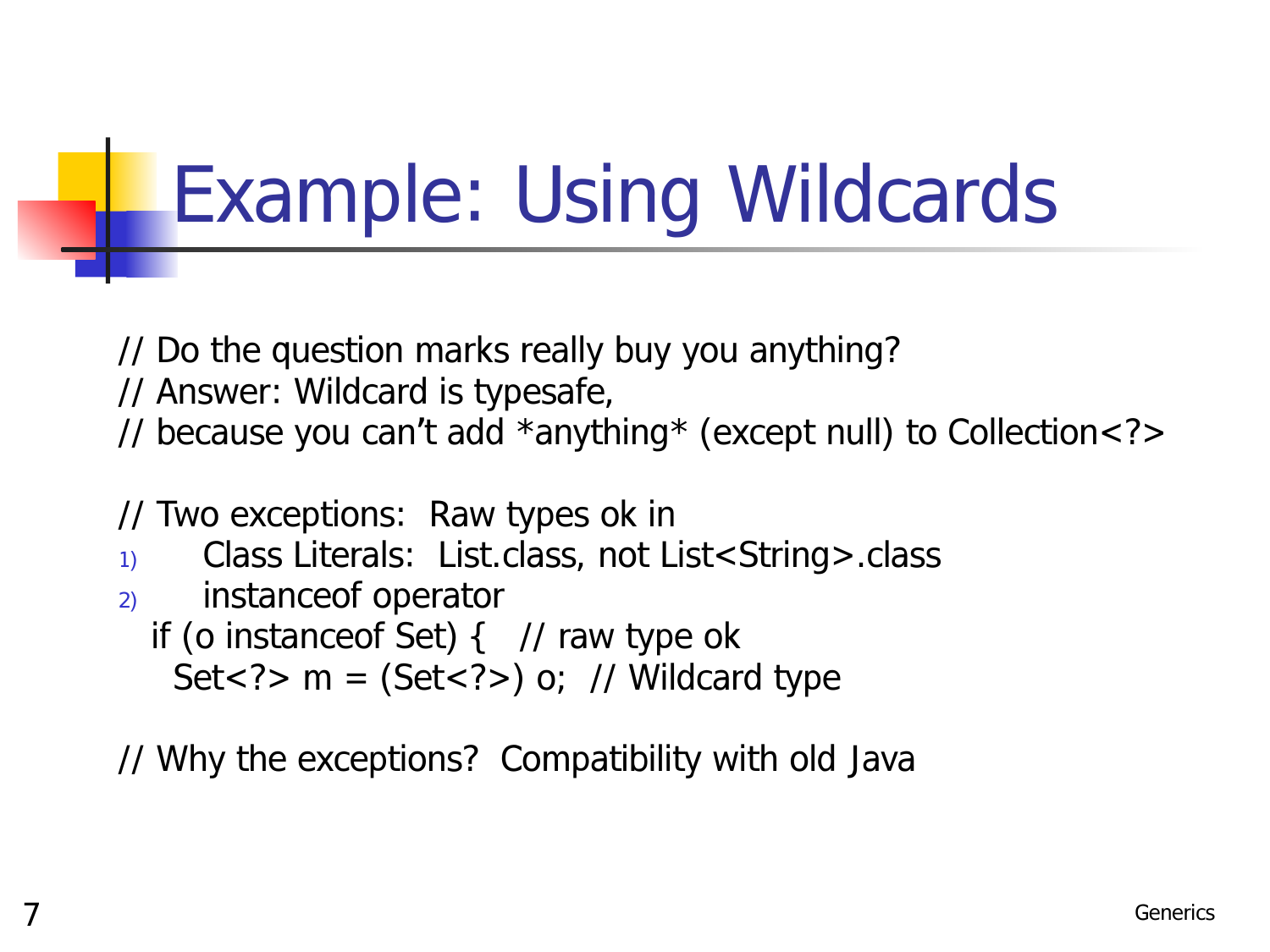

# Example: Using Wildcards

// Do the question marks really buy you anything?
// Answer: Wildcard is typesafe,
// because you can’t add *anything* (except null) to Collection<?>

// Two exceptions:  Raw types ok in
Class Literals:  List.class, not List<String>.class
instanceof operator
   if (o instanceof Set) {   // raw type ok
     Set<?> m = (Set<?>) o;  // Wildcard type

// Why the exceptions?  Compatibility with old Java